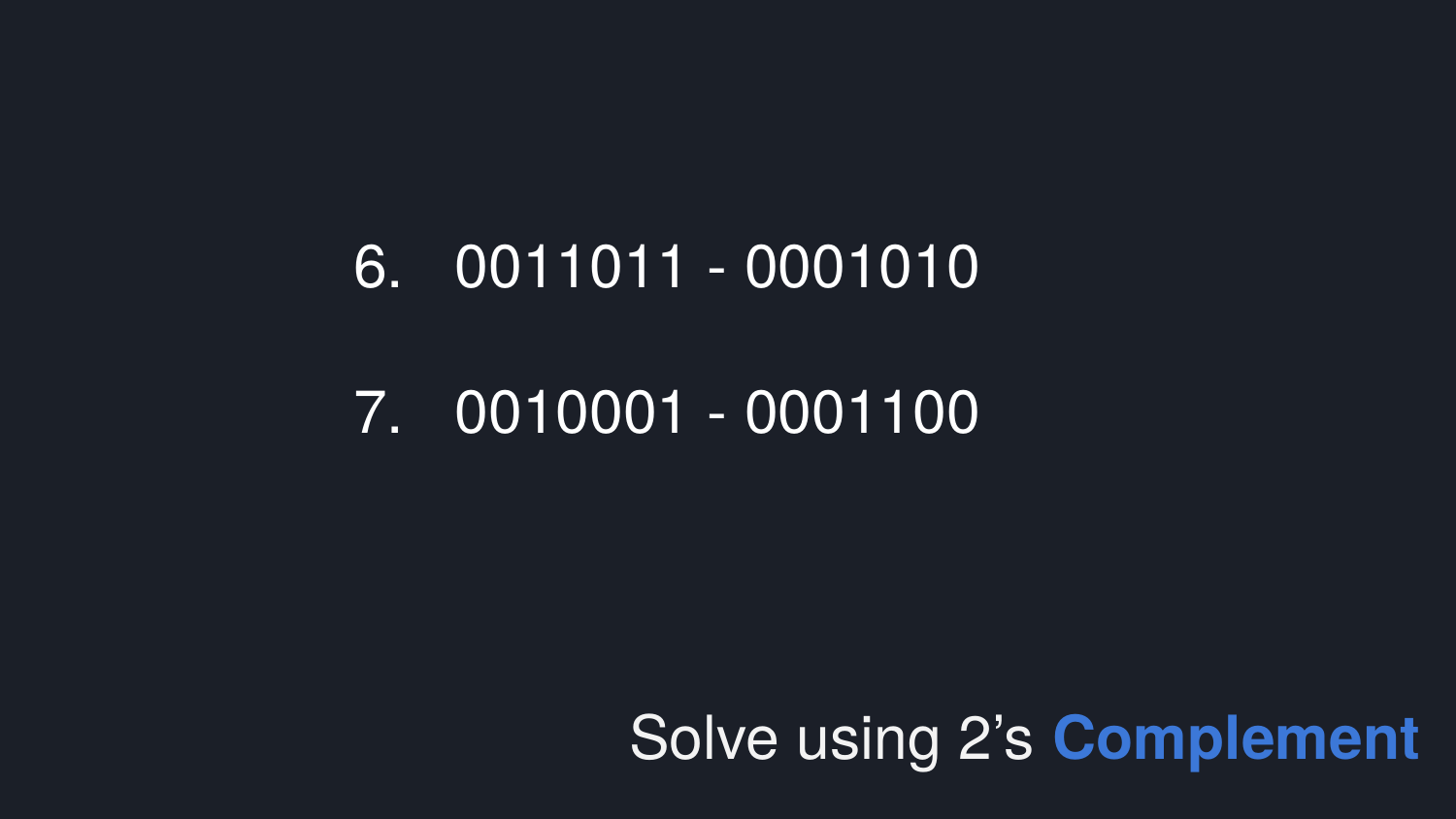

6.   0011011 - 0001010

7.   0010001 - 0001100

# Solve using 2’s Complement